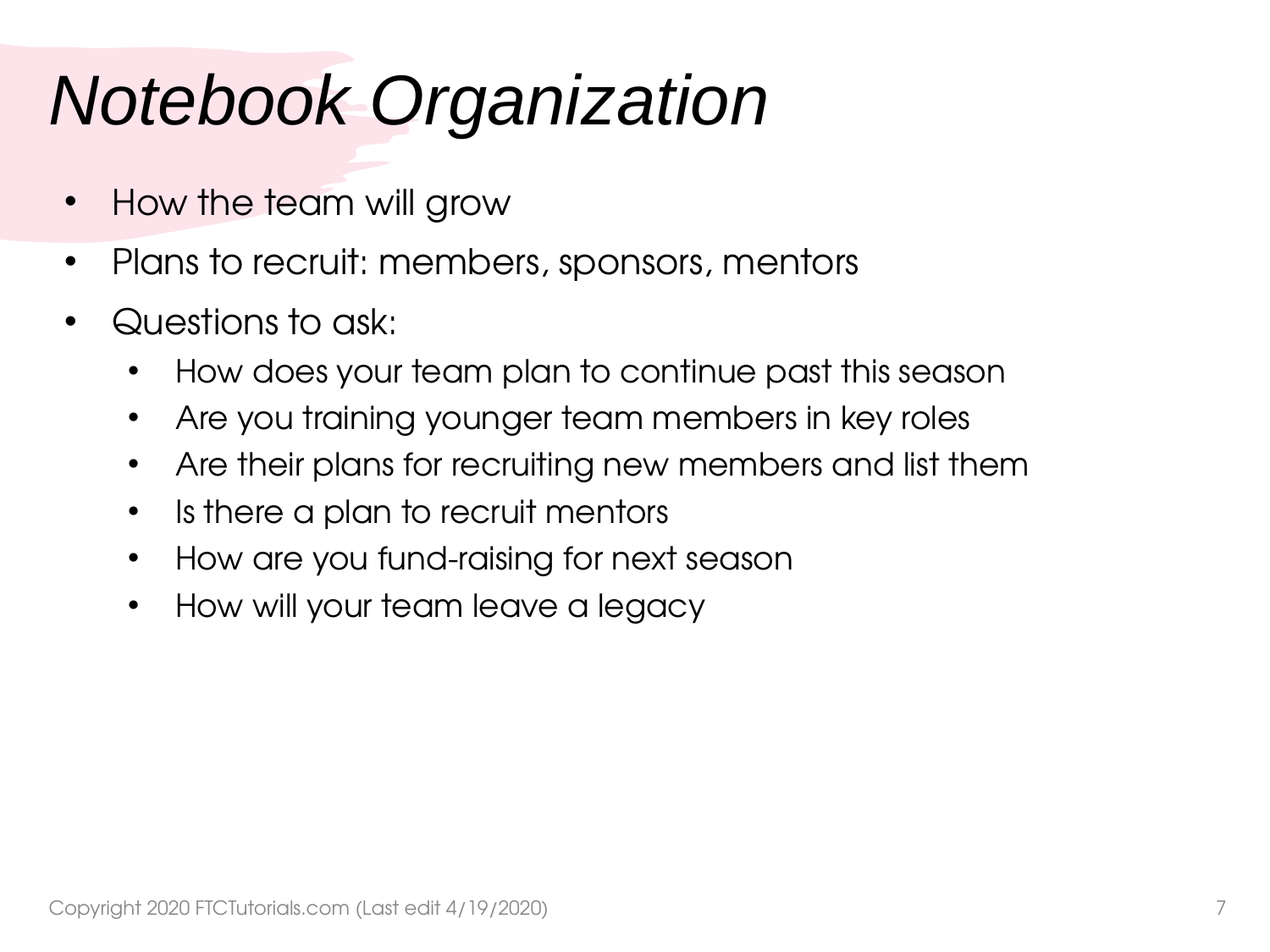

# Notebook Organization
How the team will grow
Plans to recruit: members, sponsors, mentors
Questions to ask:
How does your team plan to continue past this season
Are you training younger team members in key roles
Are their plans for recruiting new members and list them
Is there a plan to recruit mentors
How are you fund-raising for next season
How will your team leave a legacy

Copyright 2020 FTCTutorials.com (Last edit 4/19/2020)
7